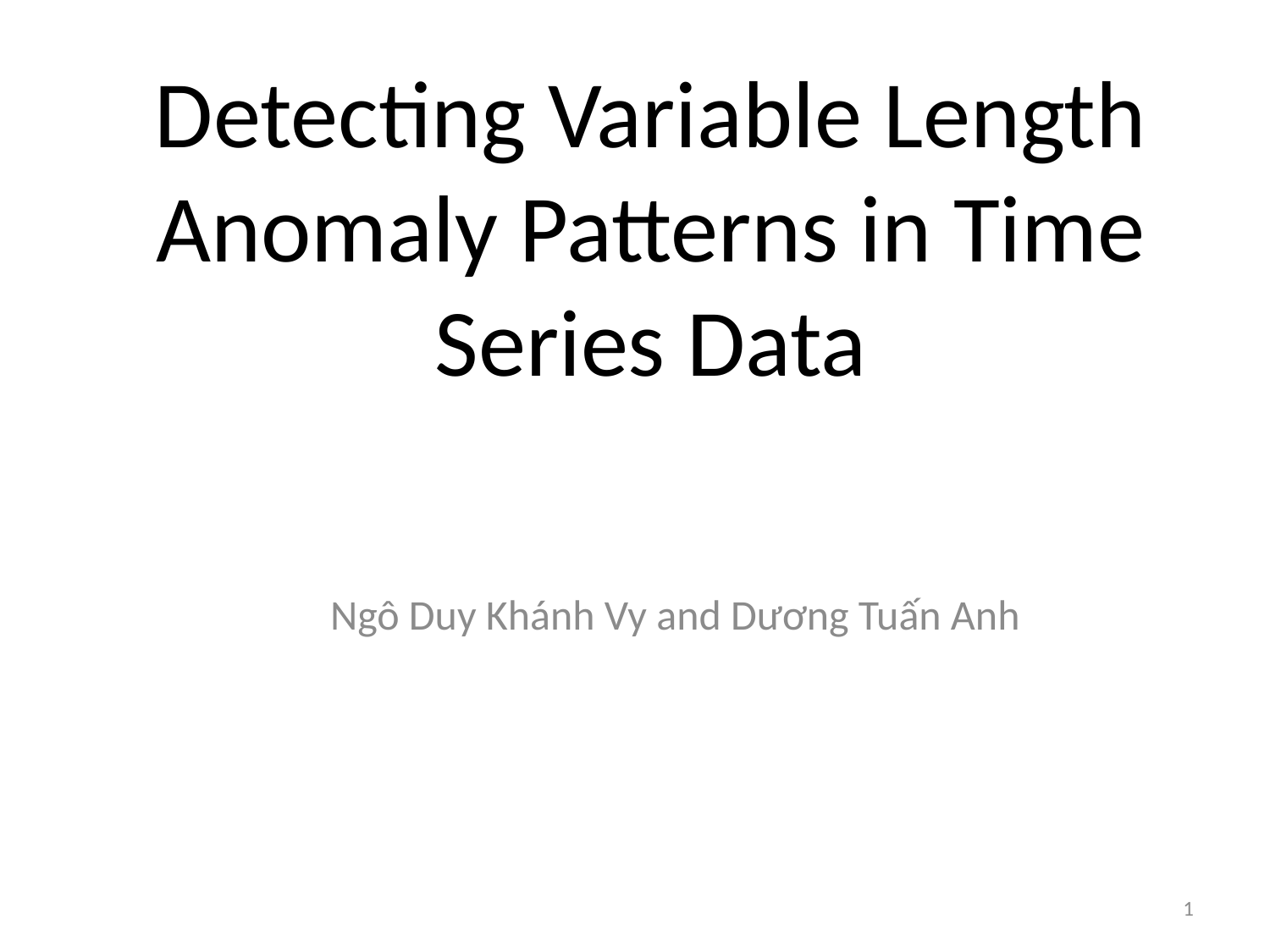

# Detecting Variable Length Anomaly Patterns in Time Series Data
	Ngô Duy Khánh Vy and Dương Tuấn Anh
1